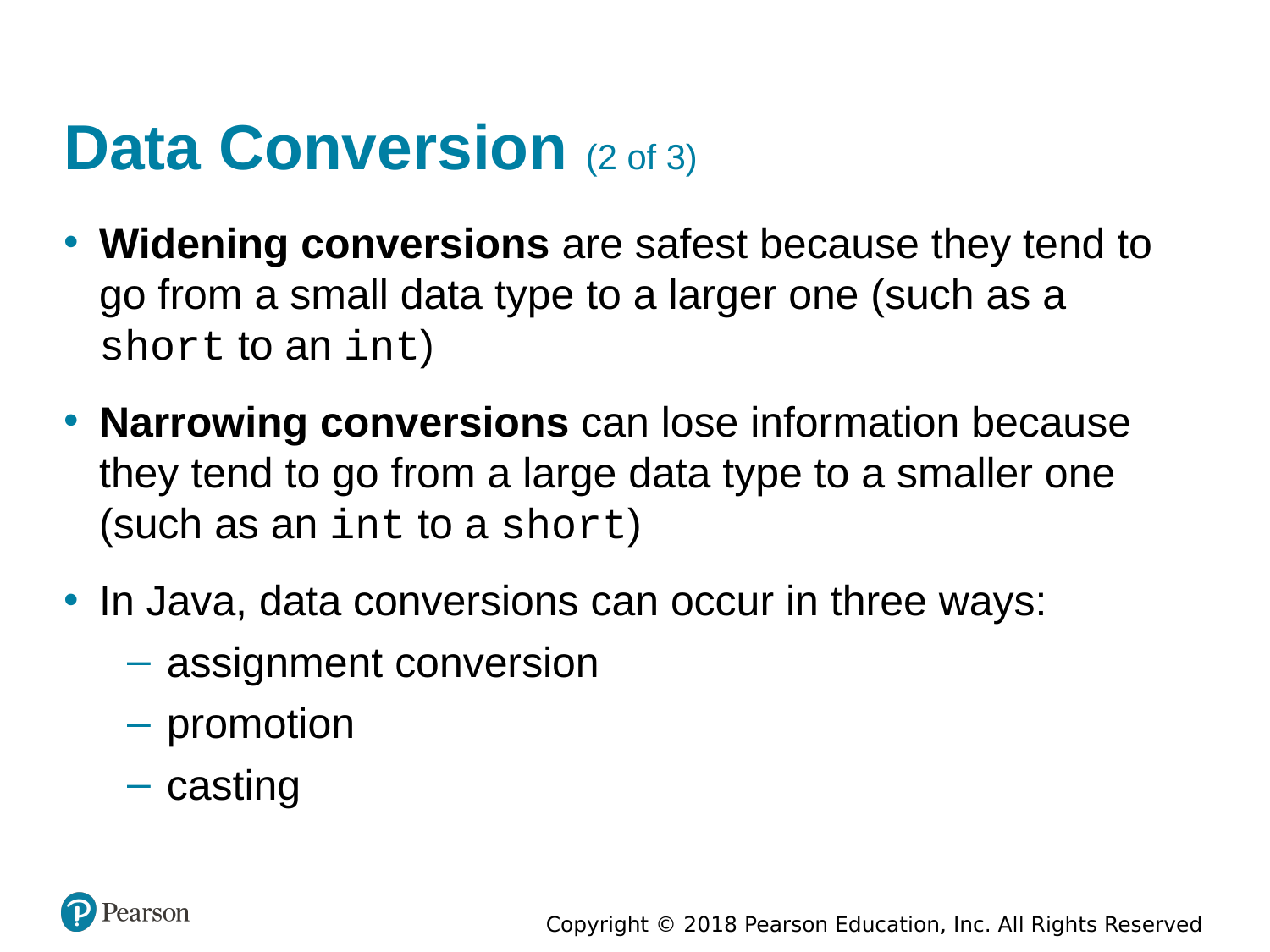

# Data Conversion (2 of 3)
Widening conversions are safest because they tend to go from a small data type to a larger one (such as a short to an int)
Narrowing conversions can lose information because they tend to go from a large data type to a smaller one (such as an int to a short)
In Java, data conversions can occur in three ways:
assignment conversion
promotion
casting